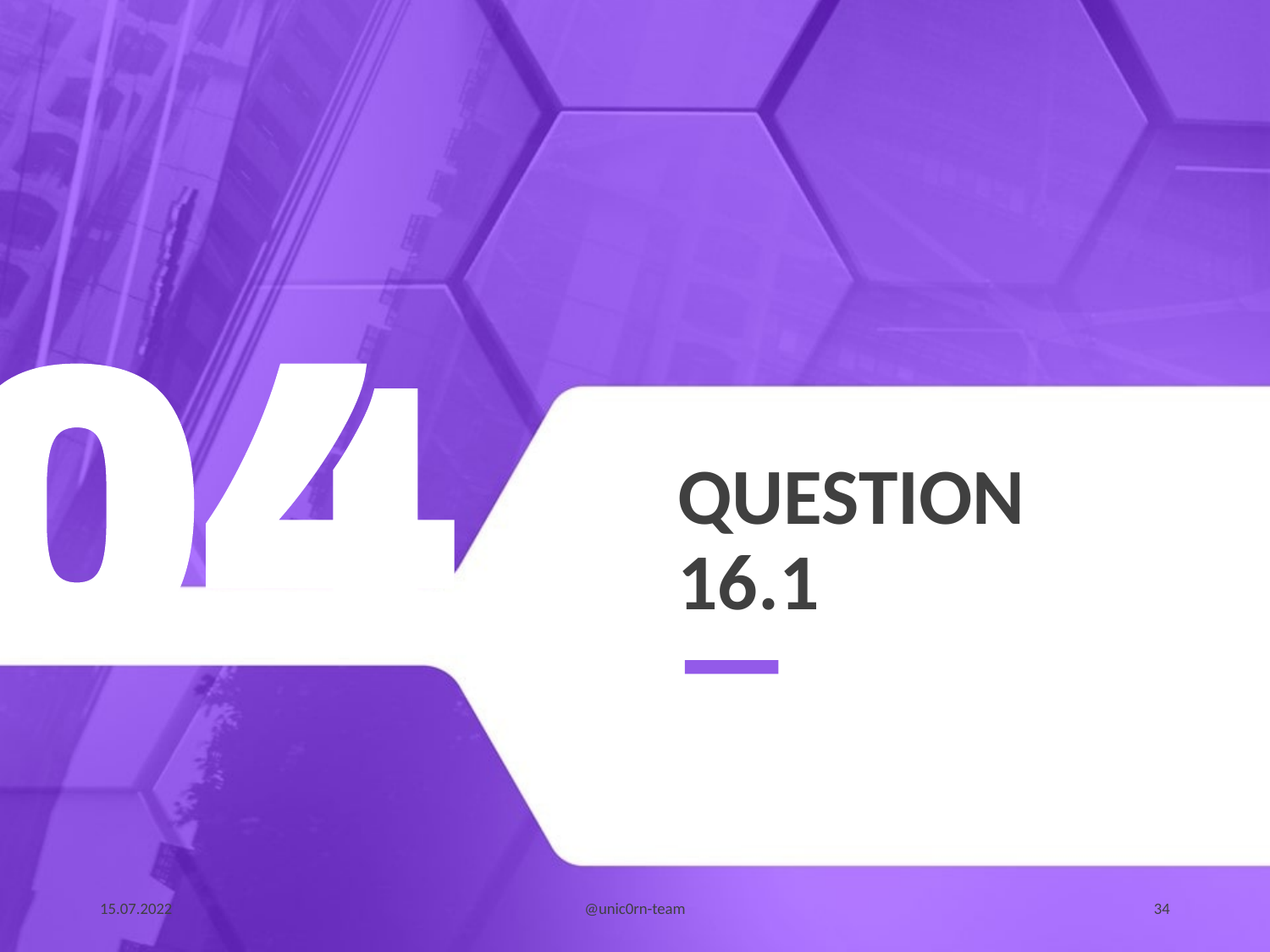

04
# Question 16.1
15.07.2022
@unic0rn-team
34